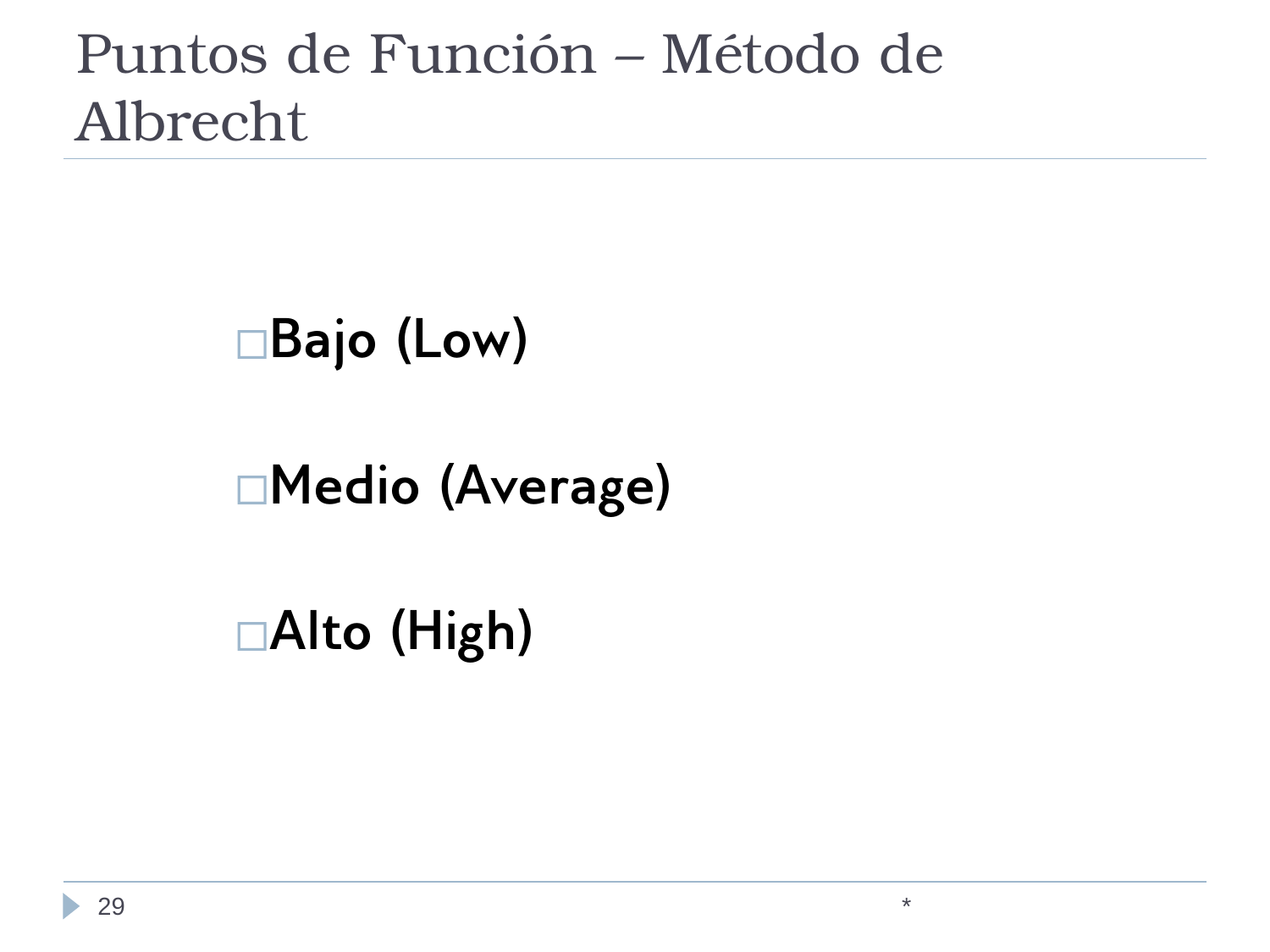

# Puntos de Función – Método de Albrecht

Bajo (Low)

Medio (Average)

Alto (High)
29
*